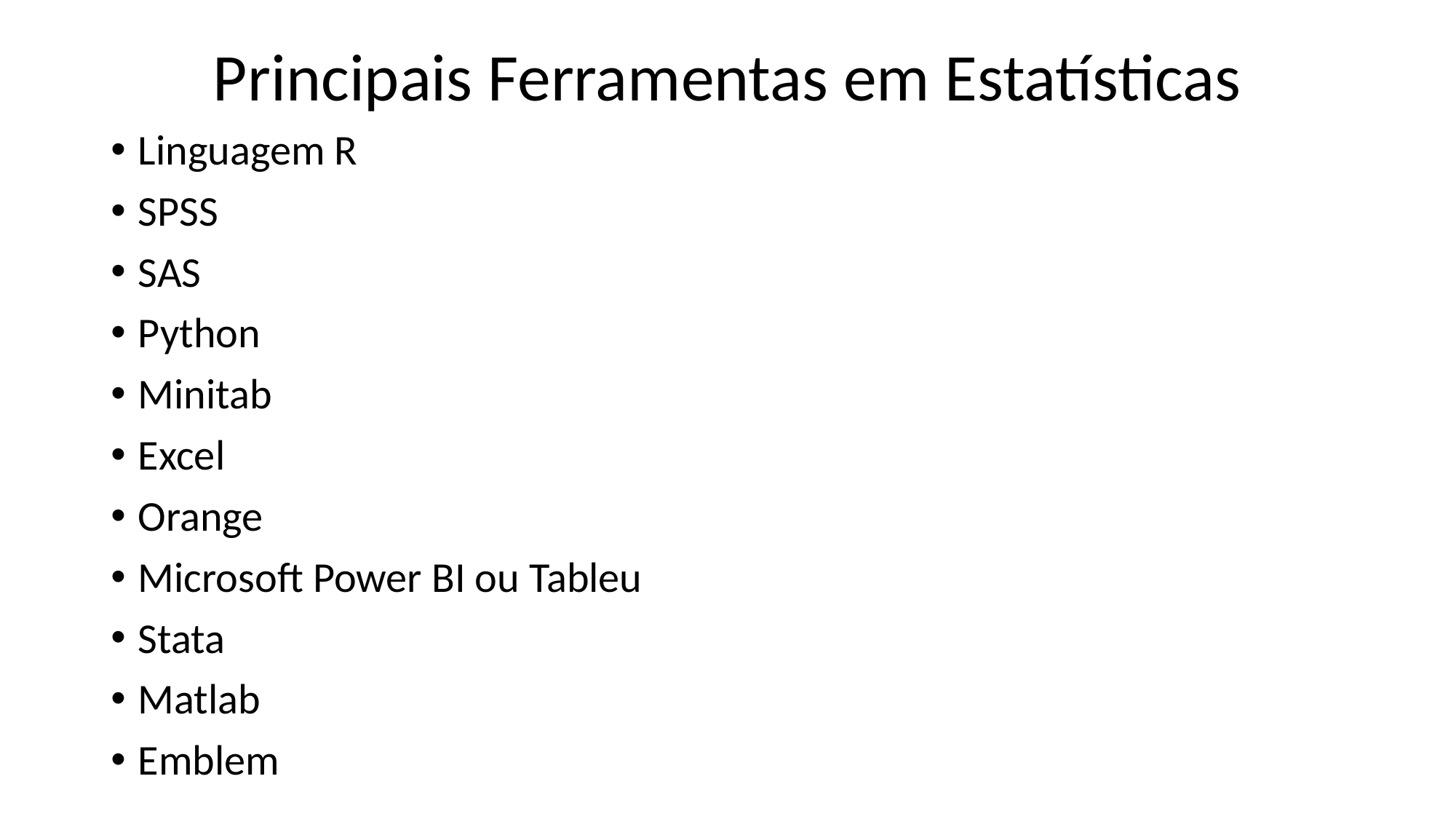

# Principais Ferramentas em Estatísticas
Linguagem R
SPSS
SAS
Python
Minitab
Excel
Orange
Microsoft Power BI ou Tableu
Stata
Matlab
Emblem